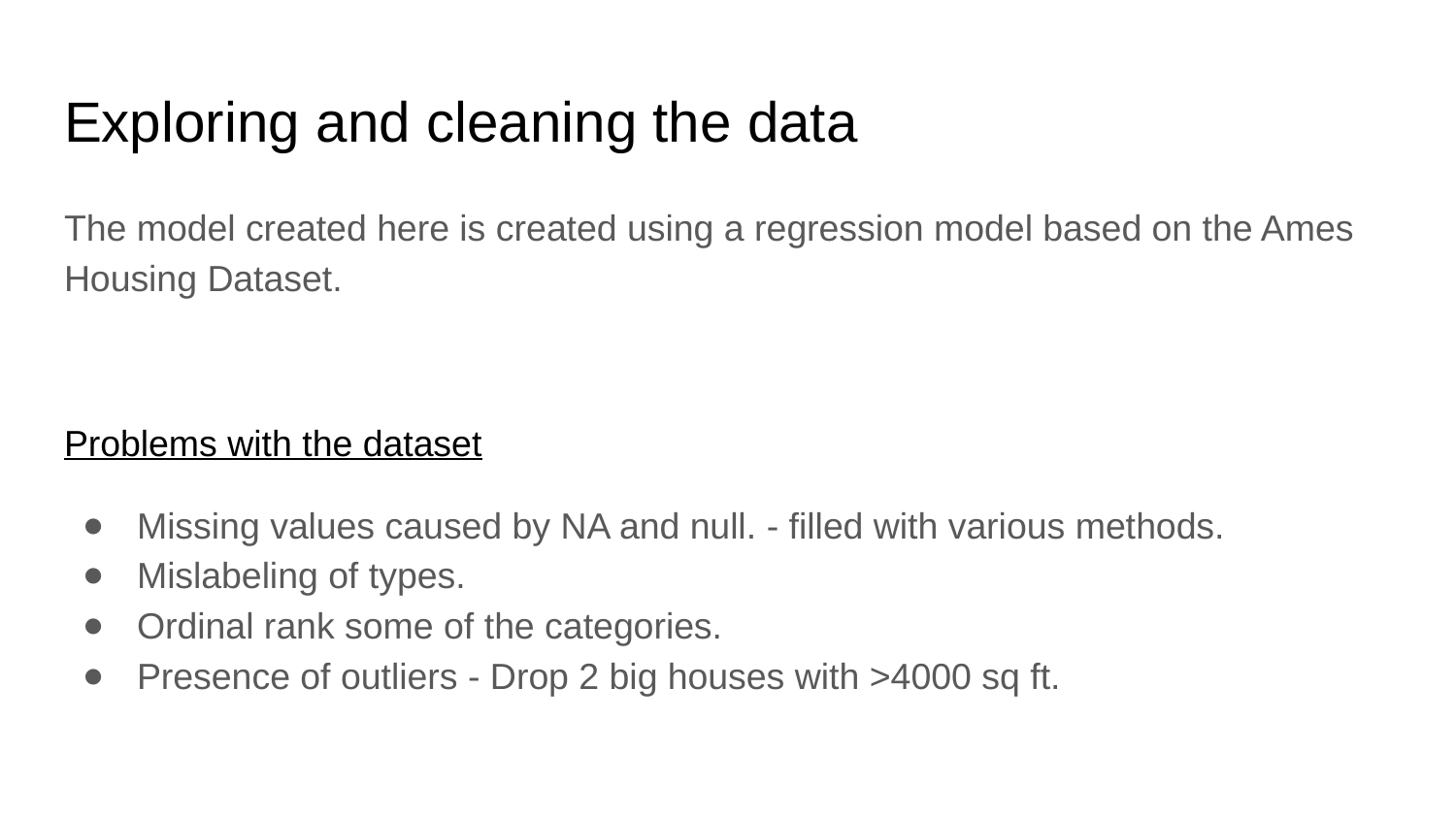

# Exploring and cleaning the data
The model created here is created using a regression model based on the Ames Housing Dataset.

Problems with the dataset
Missing values caused by NA and null. - filled with various methods.
Mislabeling of types.
Ordinal rank some of the categories.
Presence of outliers - Drop 2 big houses with >4000 sq ft.